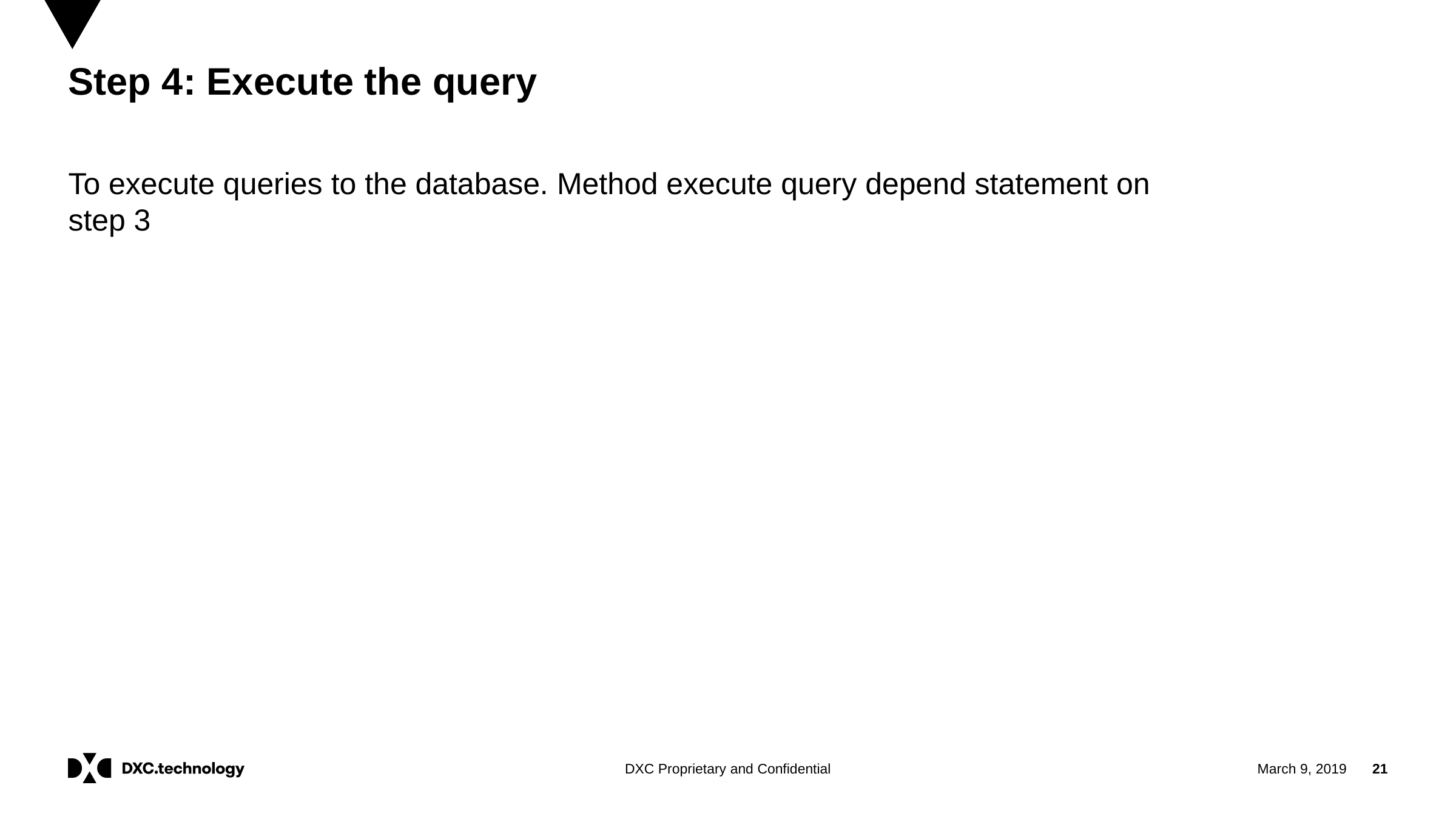

# Step 4: Execute the query
To execute queries to the database. Method execute query depend statement on step 3